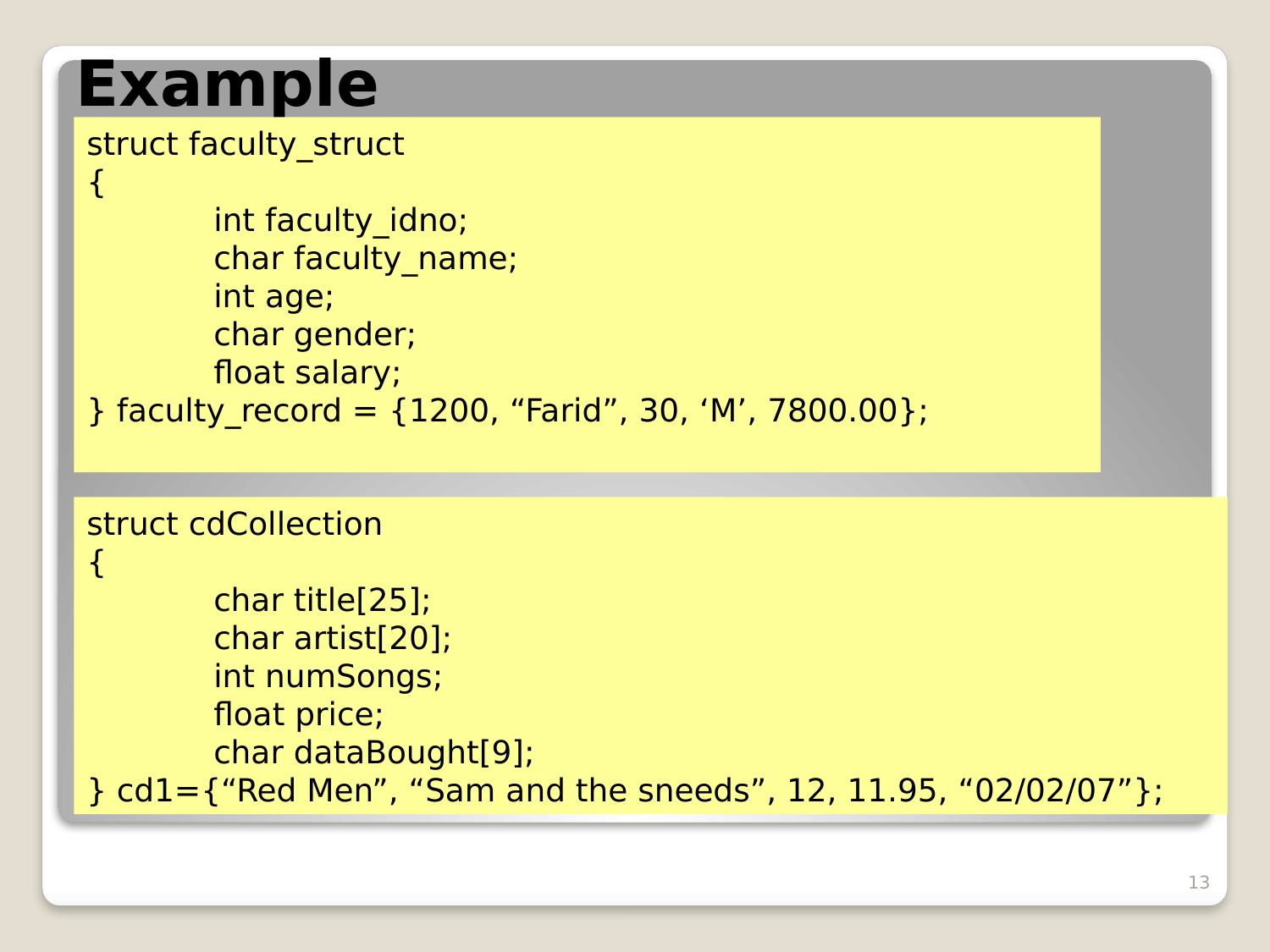

# Example
struct faculty_struct
{
	int faculty_idno;
	char faculty_name;
	int age;
	char gender;
	float salary;
} faculty_record = {1200, “Farid”, 30, ‘M’, 7800.00};

struct cdCollection
{
	char title[25];
	char artist[20];
	int numSongs;
	float price;
	char dataBought[9];
} cd1={“Red Men”, “Sam and the sneeds”, 12, 11.95, “02/02/07”};

13